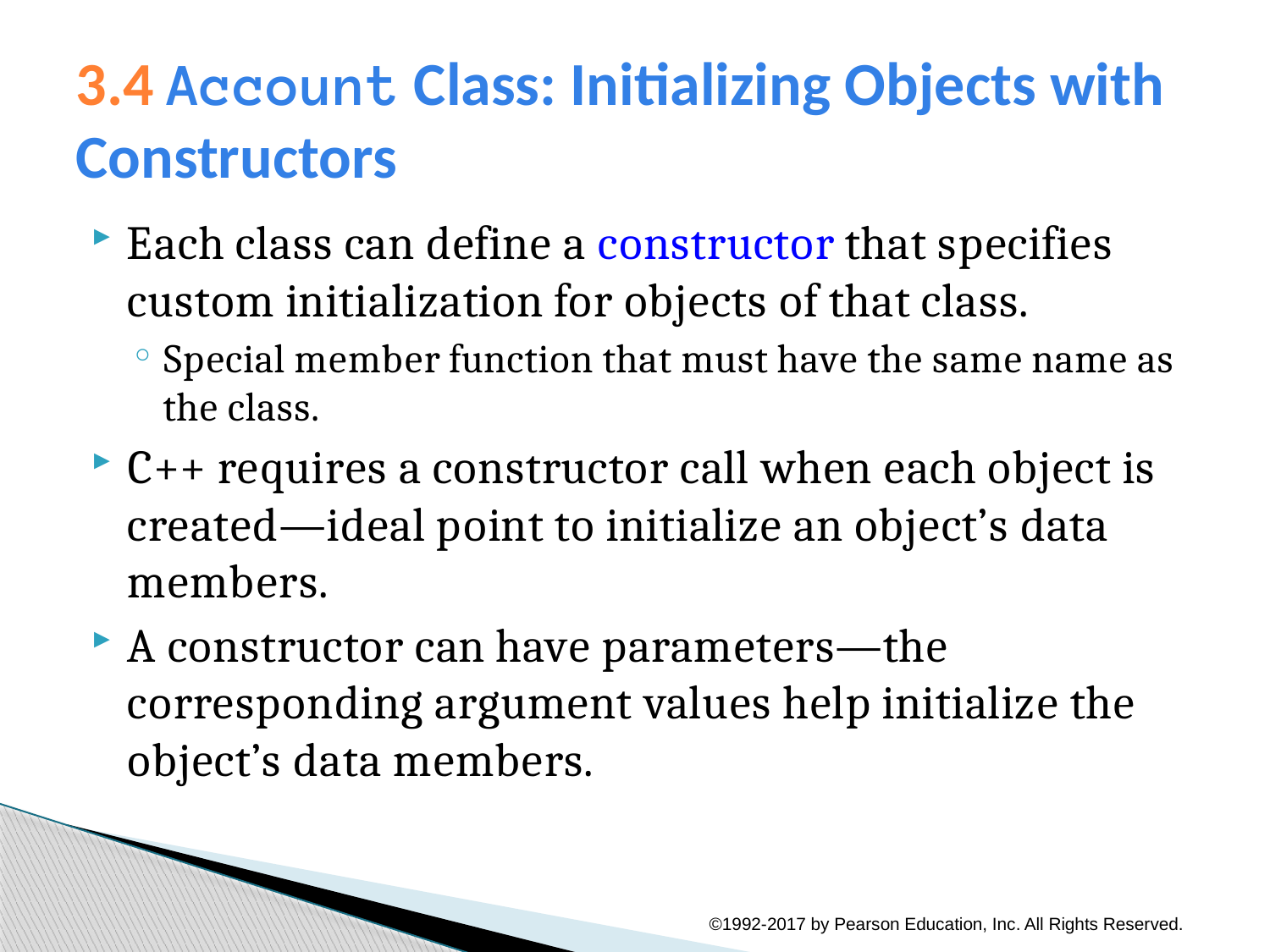

# 3.4 Account Class: Initializing Objects with Constructors
Each class can define a constructor that specifies custom initialization for objects of that class.
Special member function that must have the same name as the class.
C++ requires a constructor call when each object is created—ideal point to initialize an object’s data members.
A constructor can have parameters—the corresponding argument values help initialize the object’s data members.
©1992-2017 by Pearson Education, Inc. All Rights Reserved.